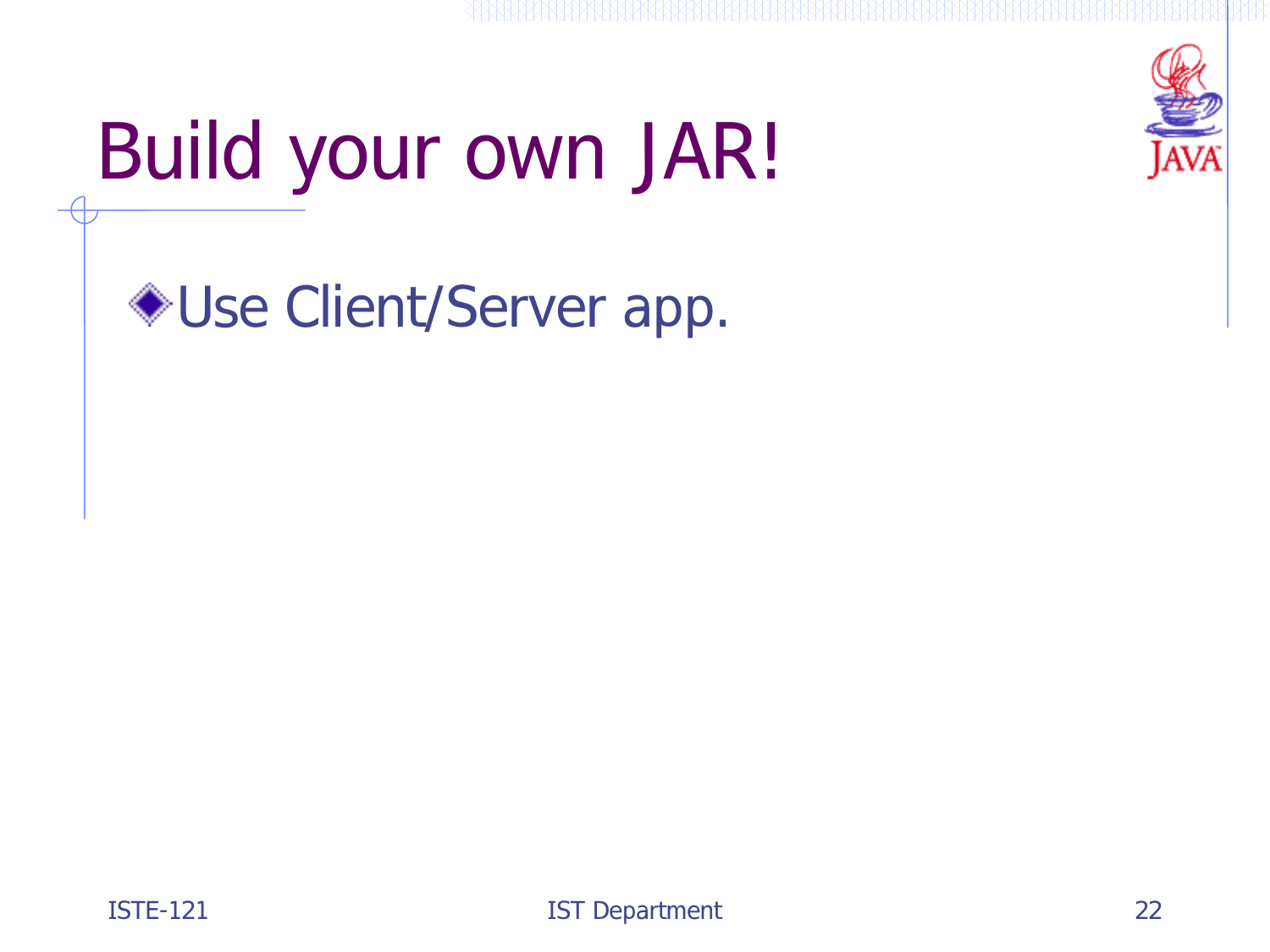

# Build your own JAR!
Use Client/Server app.
ISTE-121
IST Department
22